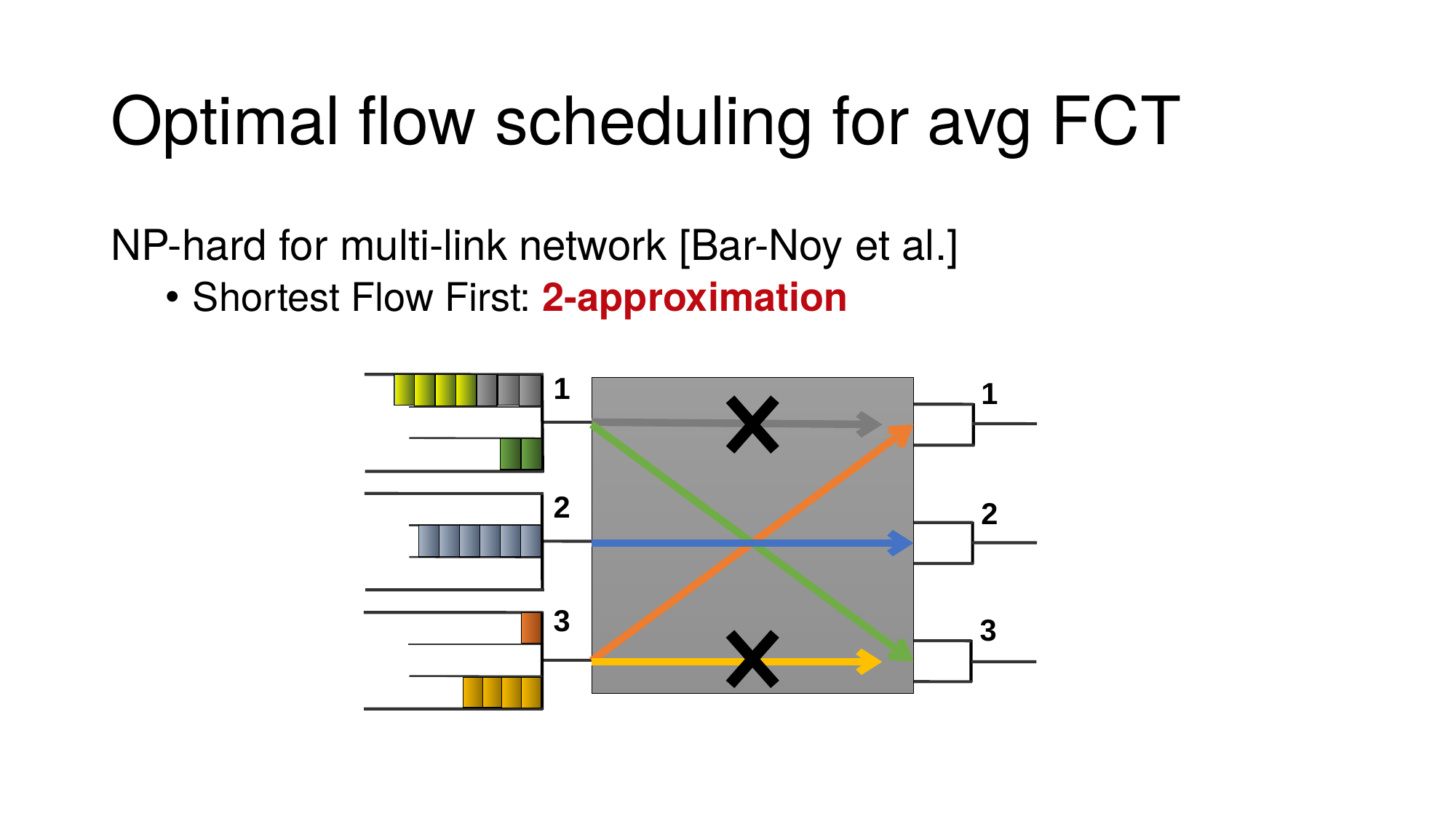

# Optimal flow scheduling for avg FCT
NP-hard for multi-link network [Bar-Noy et al.]
Shortest Flow First: 2-approximation

1
1

2
2

3
3